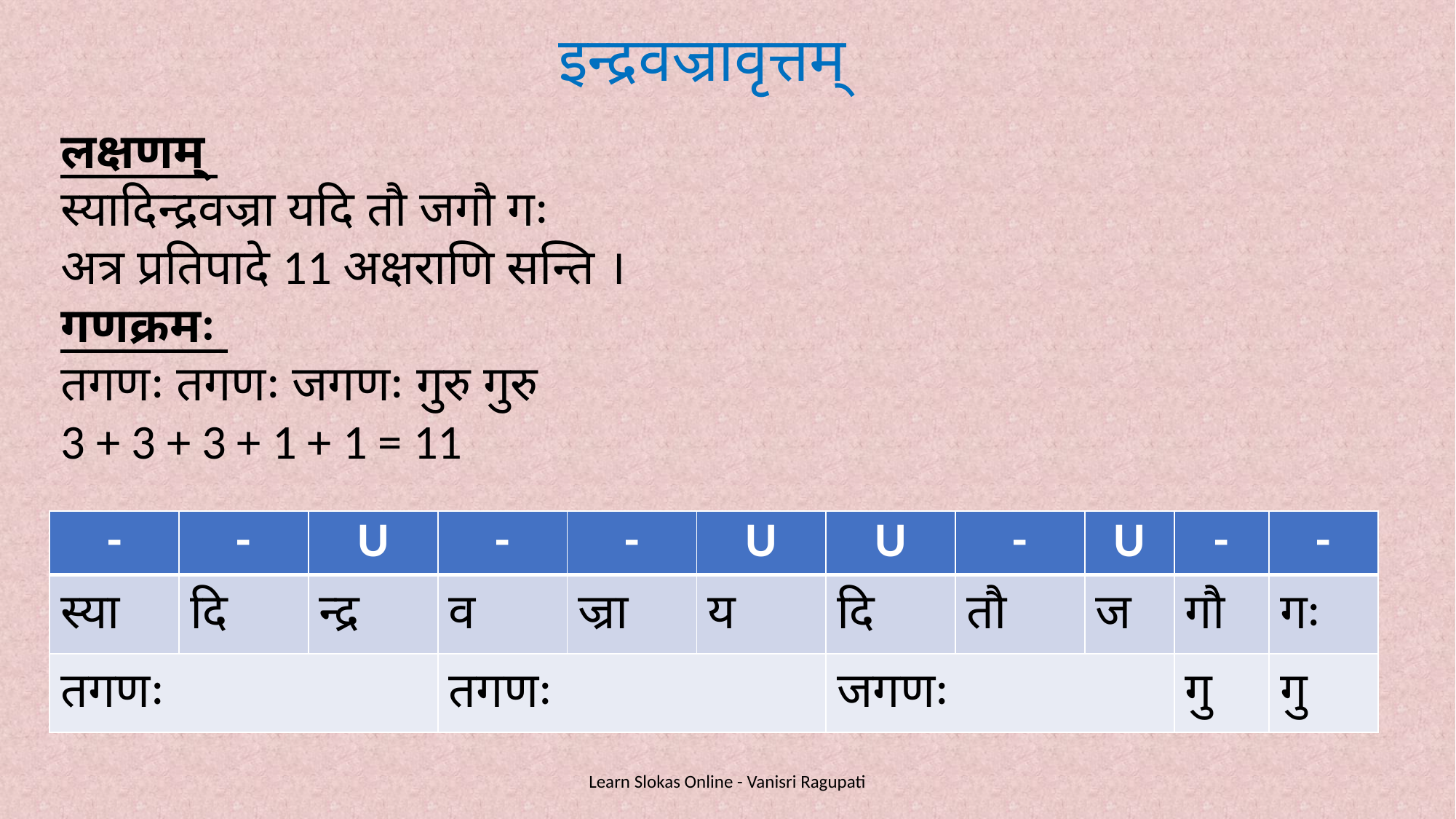

इन्द्रवज्रावृत्तम्
लक्षणम्
स्यादिन्द्रवज्रा यदि तौ जगौ गः
अत्र प्रतिपादे 11 अक्षराणि सन्ति ।
गणक्रमः
तगणः तगणः जगणः गुरु गुरु
3 + 3 + 3 + 1 + 1 = 11
| - | - | U | - | - | U | U | - | U | - | - |
| --- | --- | --- | --- | --- | --- | --- | --- | --- | --- | --- |
| स्या | दि | न्द्र | व | ज्रा | य | दि | तौ | ज | गौ | गः |
| तगणः |  |  | तगणः |  |  | जगणः |  |  | गु | गु |
Learn Slokas Online - Vanisri Ragupati